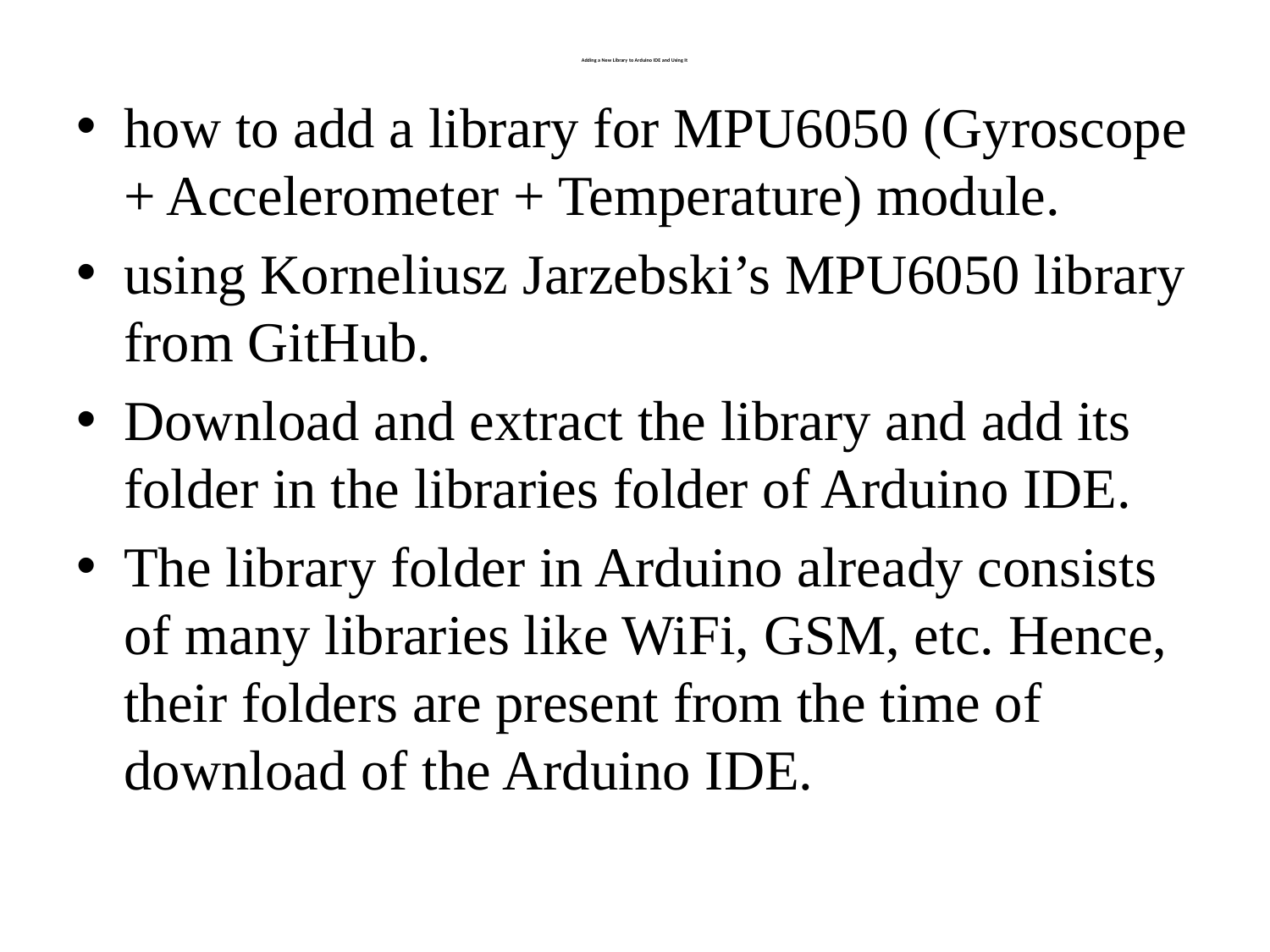

# Adding a New Library to Arduino IDE and Using It
how to add a library for MPU6050 (Gyroscope + Accelerometer + Temperature) module.
using Korneliusz Jarzebski’s MPU6050 library from GitHub.
Download and extract the library and add its folder in the libraries folder of Arduino IDE.
The library folder in Arduino already consists of many libraries like WiFi, GSM, etc. Hence, their folders are present from the time of download of the Arduino IDE.